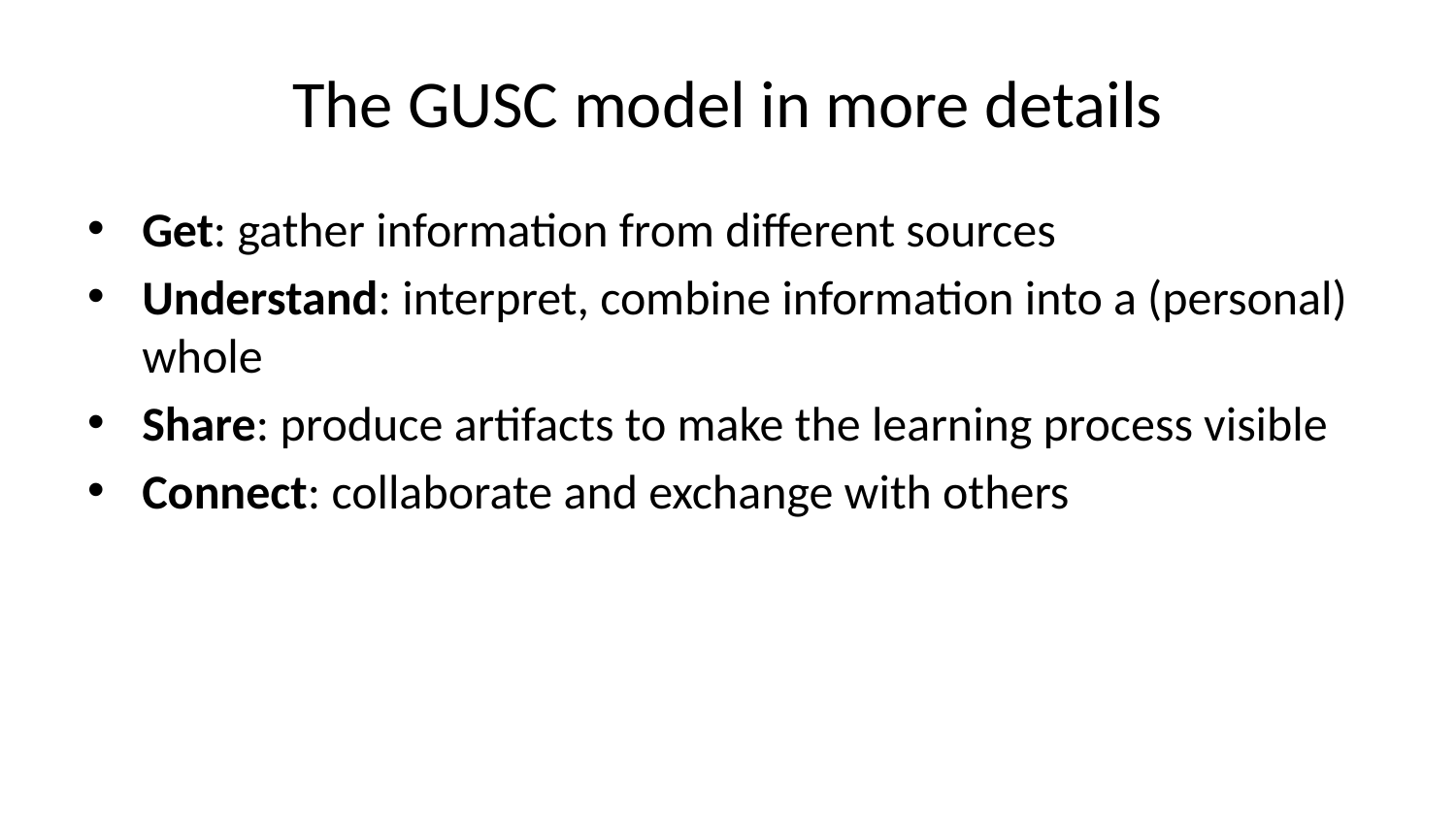

# The GUSC model in more details
Get: gather information from different sources
Understand: interpret, combine information into a (personal) whole
Share: produce artifacts to make the learning process visible
Connect: collaborate and exchange with others